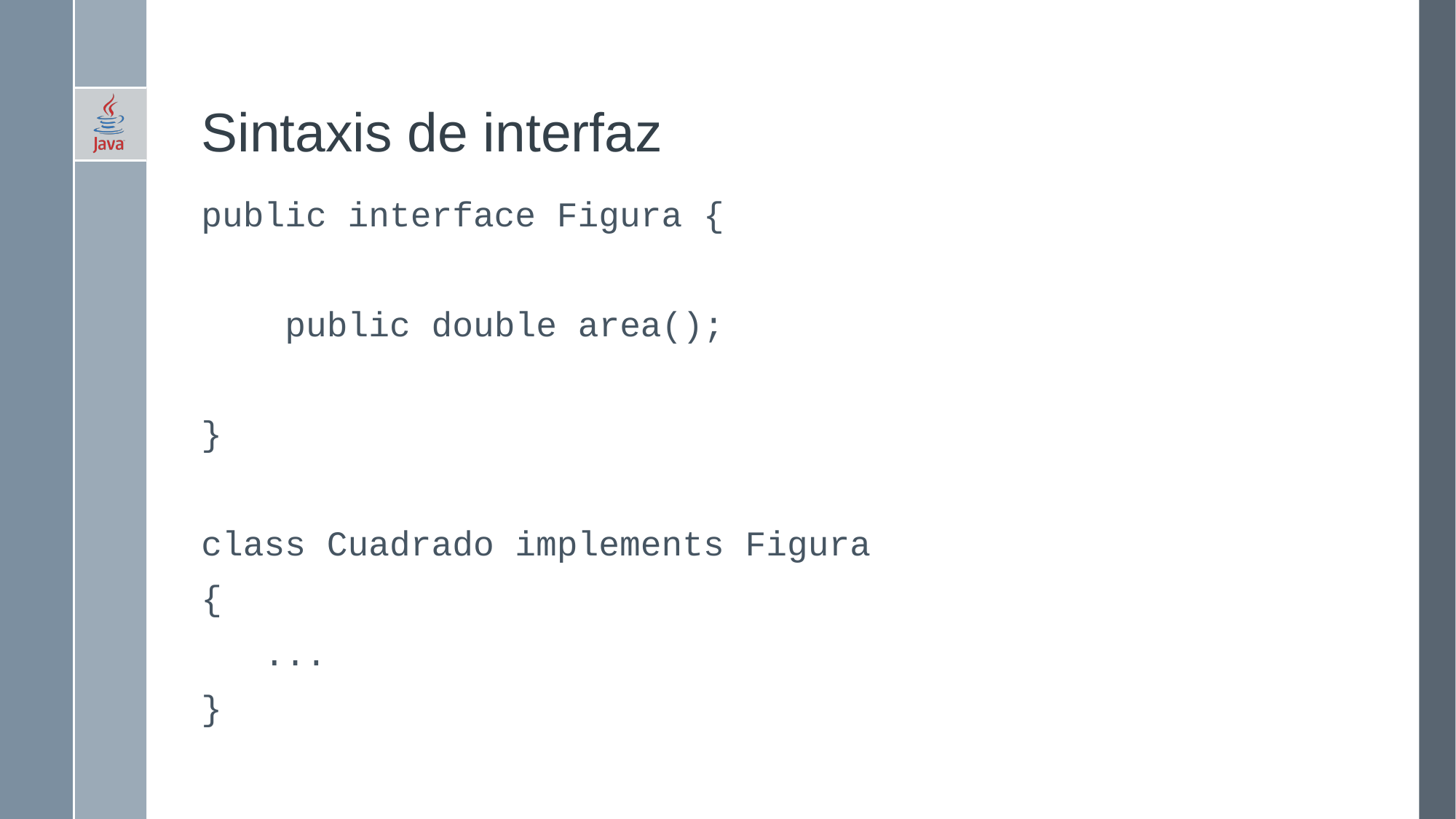

# Sintaxis de interfaz
public interface Figura {

    public double area();

}

class Cuadrado implements Figura
{
   ...
}